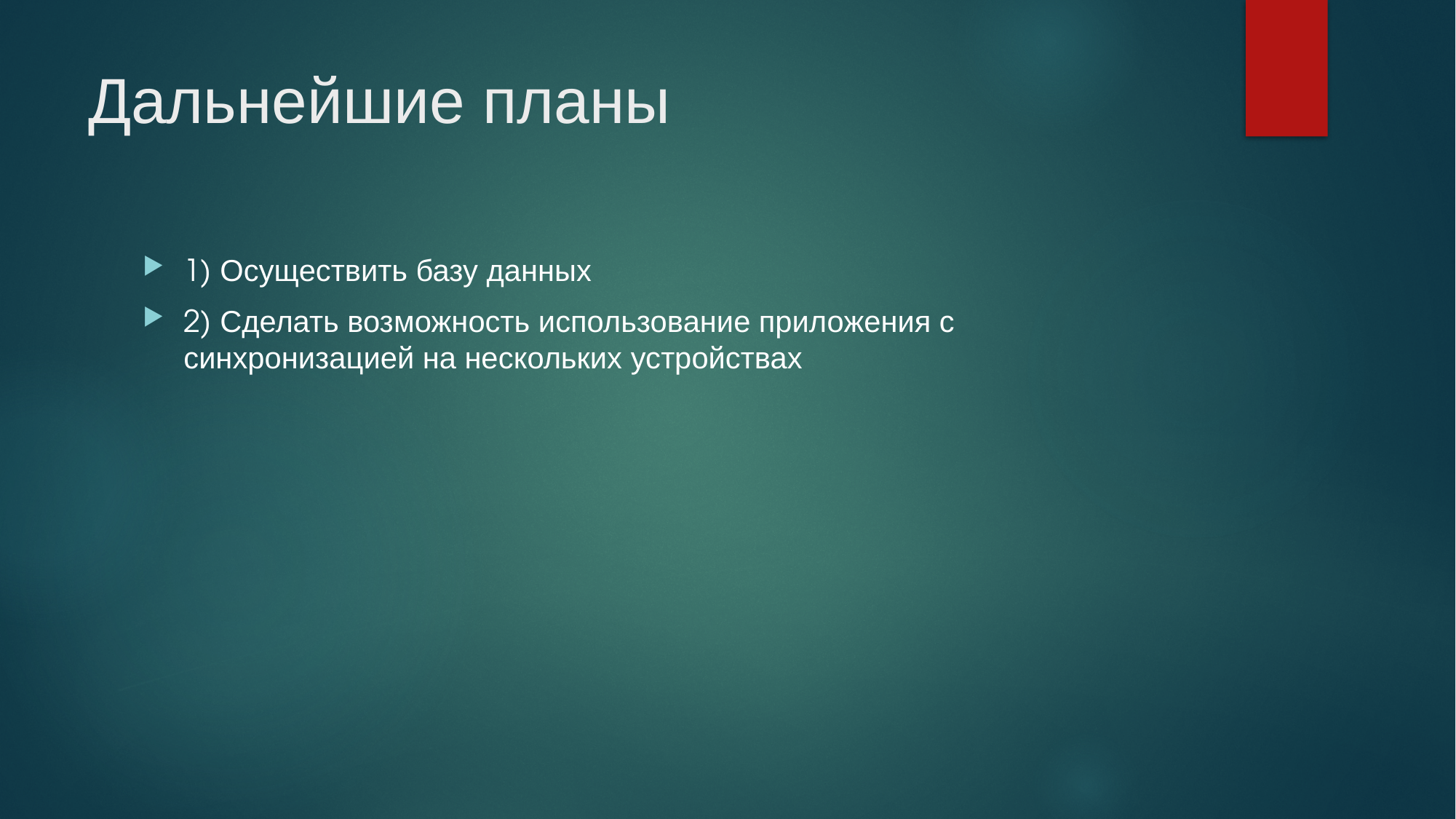

# Дальнейшие планы
1) Осуществить базу данных
2) Сделать возможность использование приложения с синхронизацией на нескольких устройствах